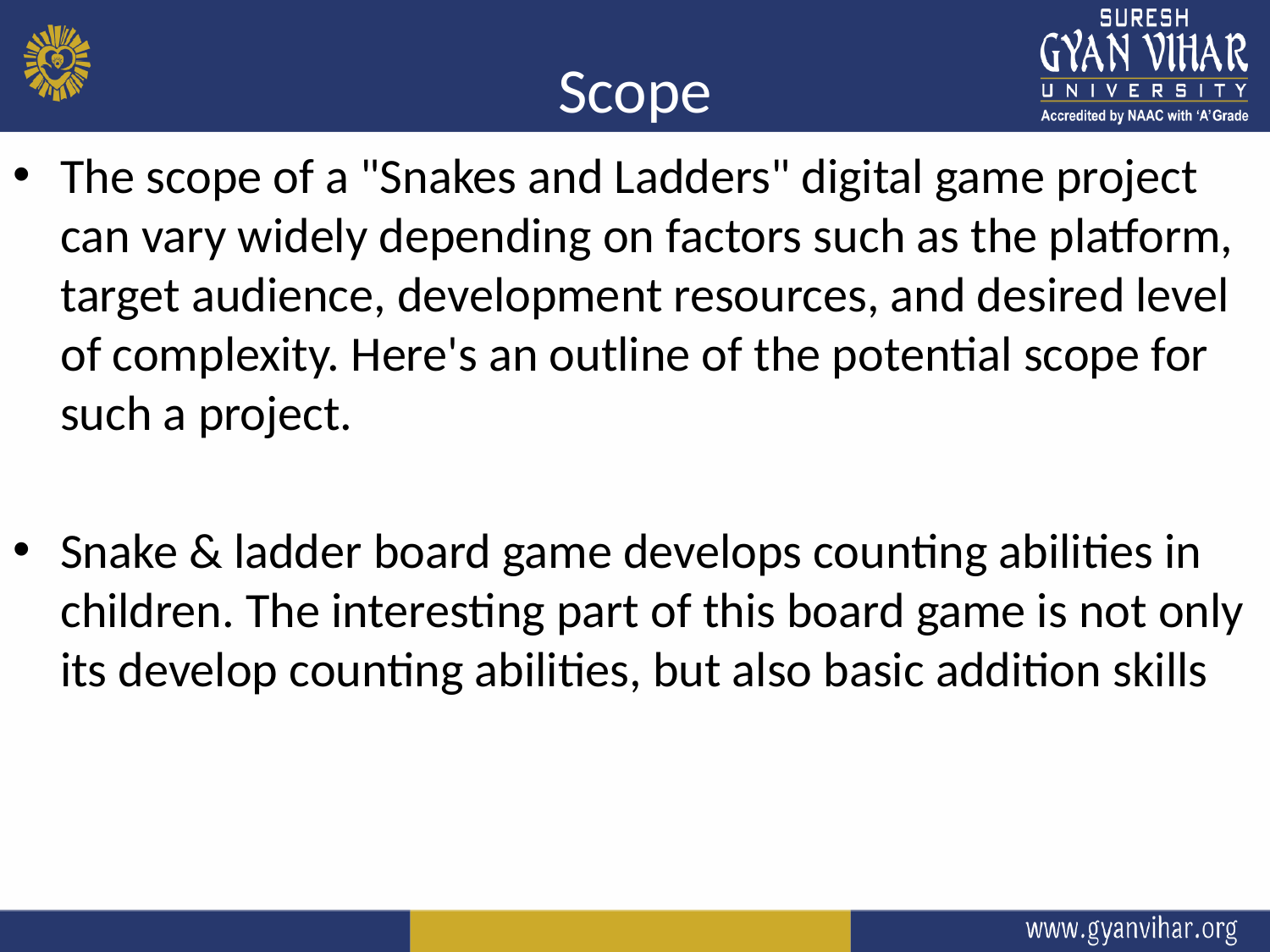

# Scope
The scope of a "Snakes and Ladders" digital game project can vary widely depending on factors such as the platform, target audience, development resources, and desired level of complexity. Here's an outline of the potential scope for such a project.

Snake & ladder board game develops counting abilities in children. The interesting part of this board game is not only its develop counting abilities, but also basic addition skills